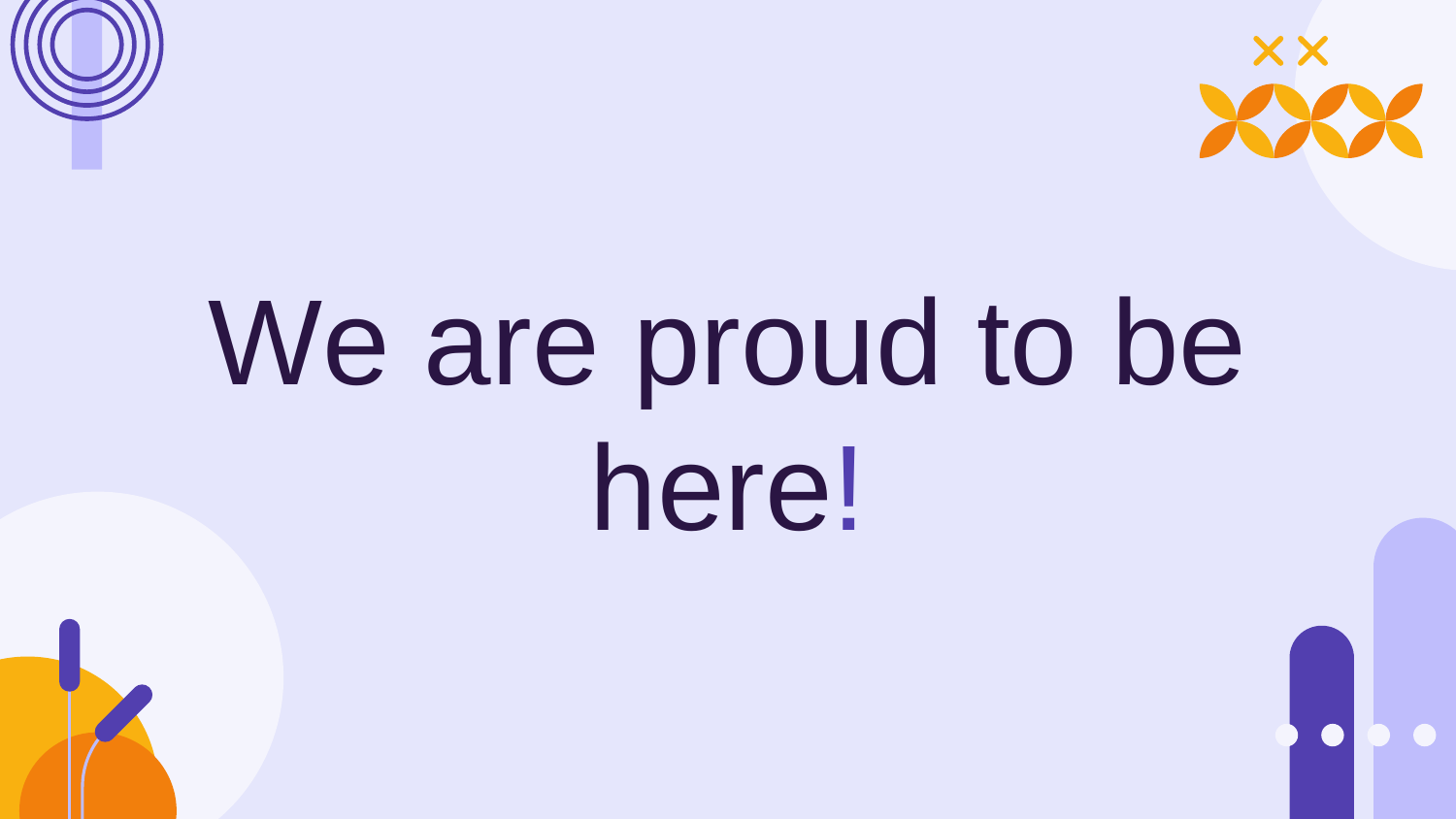

# We are proud to be here!